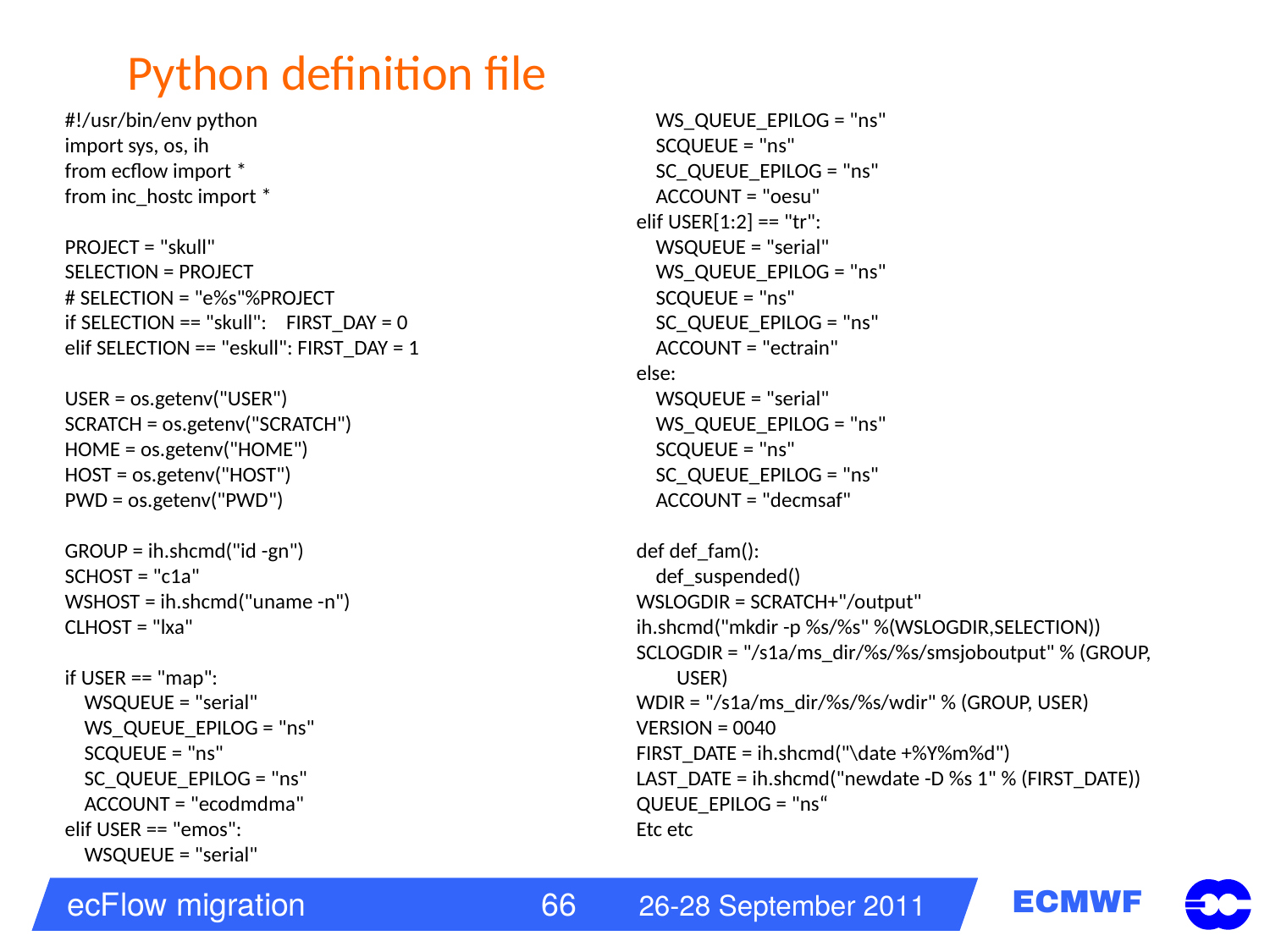

# Python definition file
#!/usr/bin/env python
import sys, os, ih
from ecflow import *
from inc_hostc import *

PROJECT = "skull"
SELECTION = PROJECT
# SELECTION = "e%s"%PROJECT
if SELECTION == "skull":    FIRST_DAY = 0
elif SELECTION == "eskull": FIRST_DAY = 1

USER = os.getenv("USER")
SCRATCH = os.getenv("SCRATCH")
HOME = os.getenv("HOME")
HOST = os.getenv("HOST")
PWD = os.getenv("PWD")

GROUP = ih.shcmd("id -gn")
SCHOST = "c1a"
WSHOST = ih.shcmd("uname -n")
CLHOST = "lxa"

if USER == "map":
    WSQUEUE = "serial"
    WS_QUEUE_EPILOG = "ns"
    SCQUEUE = "ns"
    SC_QUEUE_EPILOG = "ns"
    ACCOUNT = "ecodmdma"
elif USER == "emos":
    WSQUEUE = "serial"
    WS_QUEUE_EPILOG = "ns"
    SCQUEUE = "ns"
    SC_QUEUE_EPILOG = "ns"
    ACCOUNT = "oesu"
elif USER[1:2] == "tr":
    WSQUEUE = "serial"
    WS_QUEUE_EPILOG = "ns"
    SCQUEUE = "ns"
    SC_QUEUE_EPILOG = "ns"
    ACCOUNT = "ectrain"
else:
    WSQUEUE = "serial"
    WS_QUEUE_EPILOG = "ns"
    SCQUEUE = "ns"
    SC_QUEUE_EPILOG = "ns"
    ACCOUNT = "decmsaf"

def def_fam():
    def_suspended()
WSLOGDIR = SCRATCH+"/output"
ih.shcmd("mkdir -p %s/%s" %(WSLOGDIR,SELECTION))
SCLOGDIR = "/s1a/ms_dir/%s/%s/smsjoboutput" % (GROUP, USER)
WDIR = "/s1a/ms_dir/%s/%s/wdir" % (GROUP, USER)
VERSION = 0040
FIRST_DATE = ih.shcmd("\date +%Y%m%d")
LAST_DATE = ih.shcmd("newdate -D %s 1" % (FIRST_DATE))
QUEUE_EPILOG = "ns“
Etc etc